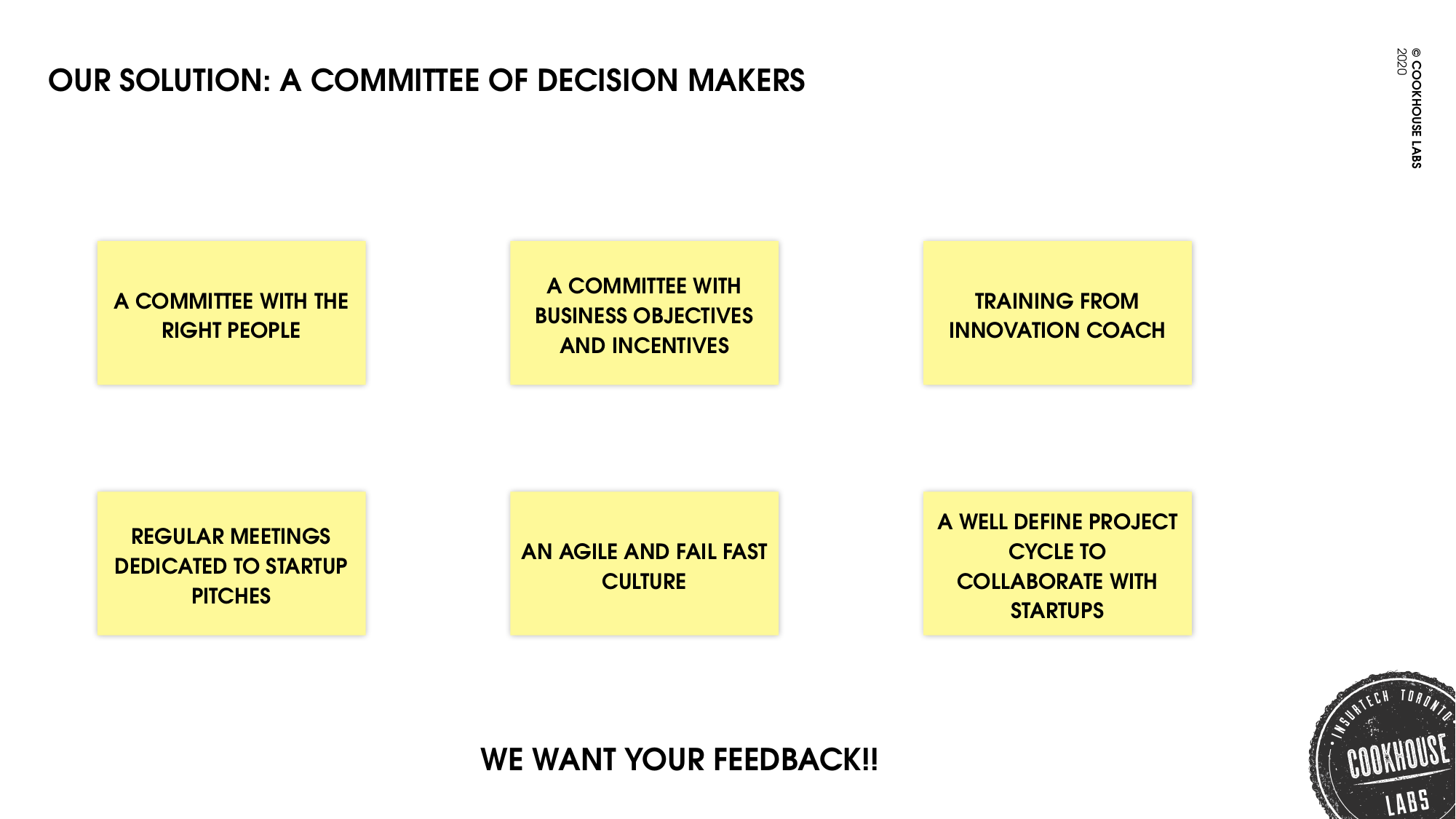

# OUR SOLUTION: A COMMITTEE OF DECISION MAKERS
A COMMITTEE WITH THE RIGHT PEOPLE
A COMMITTEE WITH BUSINESS OBJECTIVES AND INCENTIVES
TRAINING FROM INNOVATION COACH
REGULAR MEETINGS DEDICATED TO STARTUP PITCHES
AN AGILE AND FAIL FAST CULTURE
A WELL DEFINE PROJECT CYCLE TO COLLABORATE WITH STARTUPS
WE WANT YOUR FEEDBACK!!